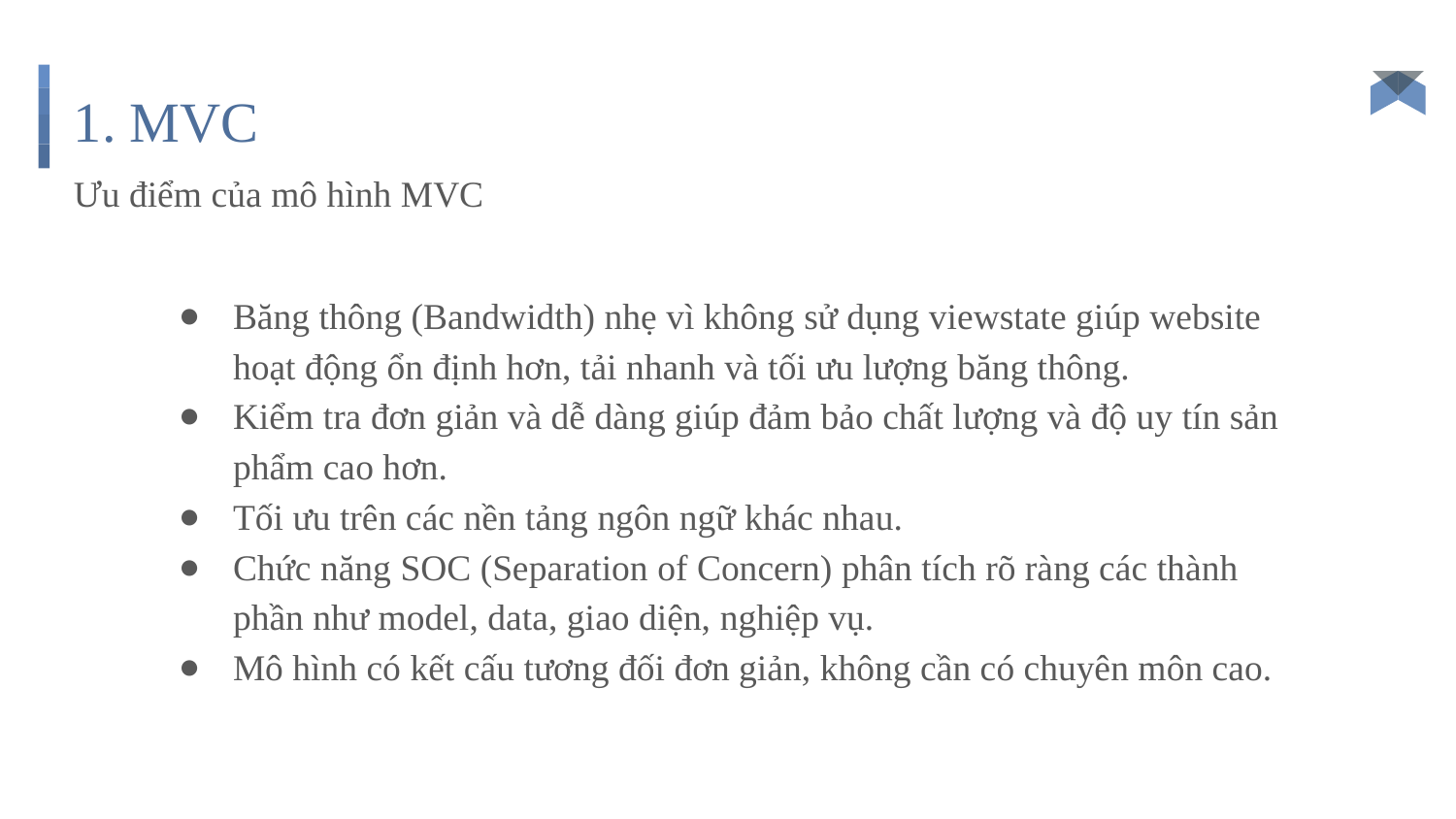

# 1. MVC
Ưu điểm của mô hình MVC
Băng thông (Bandwidth) nhẹ vì không sử dụng viewstate giúp website hoạt động ổn định hơn, tải nhanh và tối ưu lượng băng thông.
Kiểm tra đơn giản và dễ dàng giúp đảm bảo chất lượng và độ uy tín sản phẩm cao hơn.
Tối ưu trên các nền tảng ngôn ngữ khác nhau.
Chức năng SOC (Separation of Concern) phân tích rõ ràng các thành phần như model, data, giao diện, nghiệp vụ.
Mô hình có kết cấu tương đối đơn giản, không cần có chuyên môn cao.